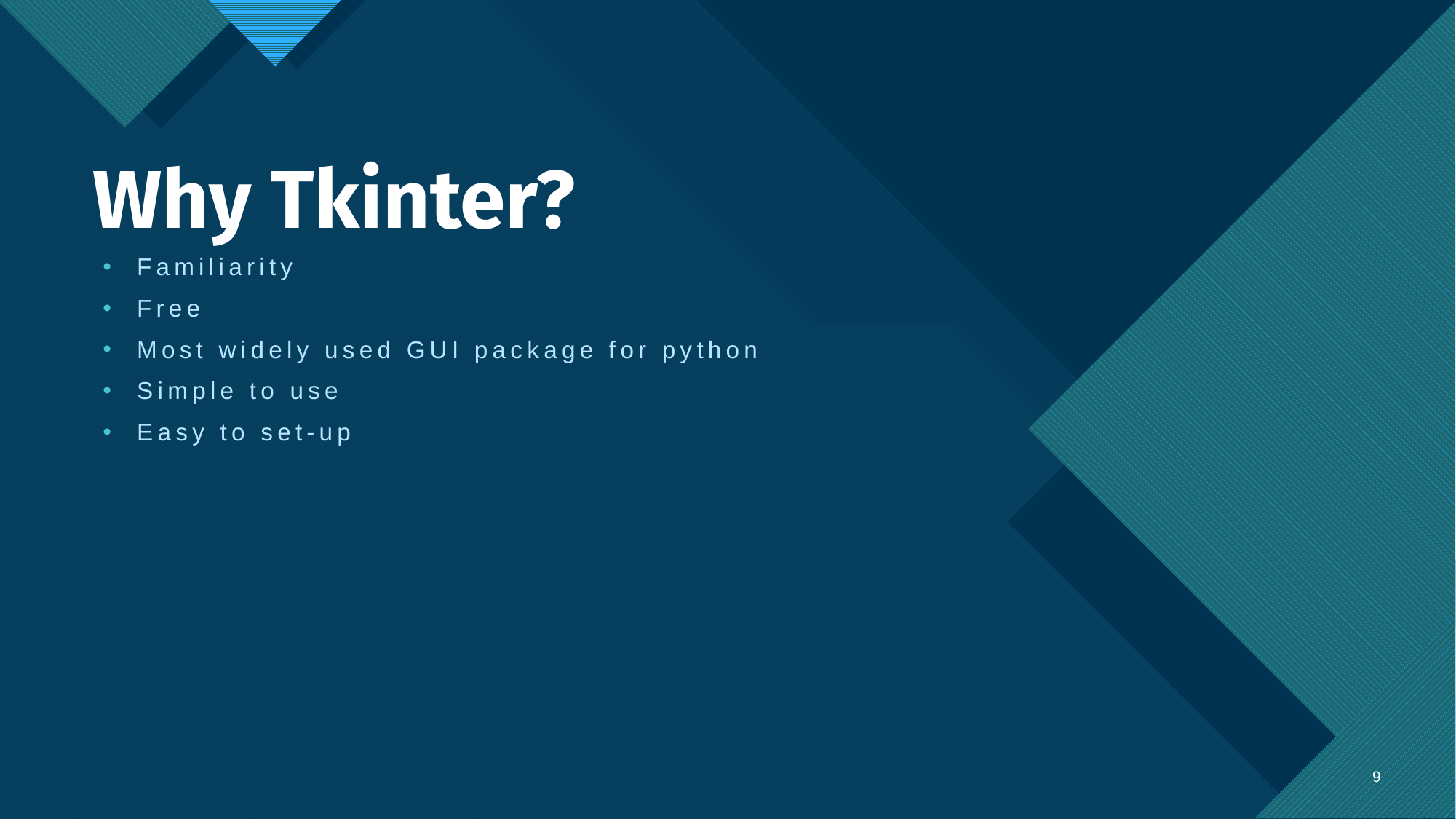

# Why Tkinter?
Familiarity
Free
Most widely used GUI package for python
Simple to use
Easy to set-up

9